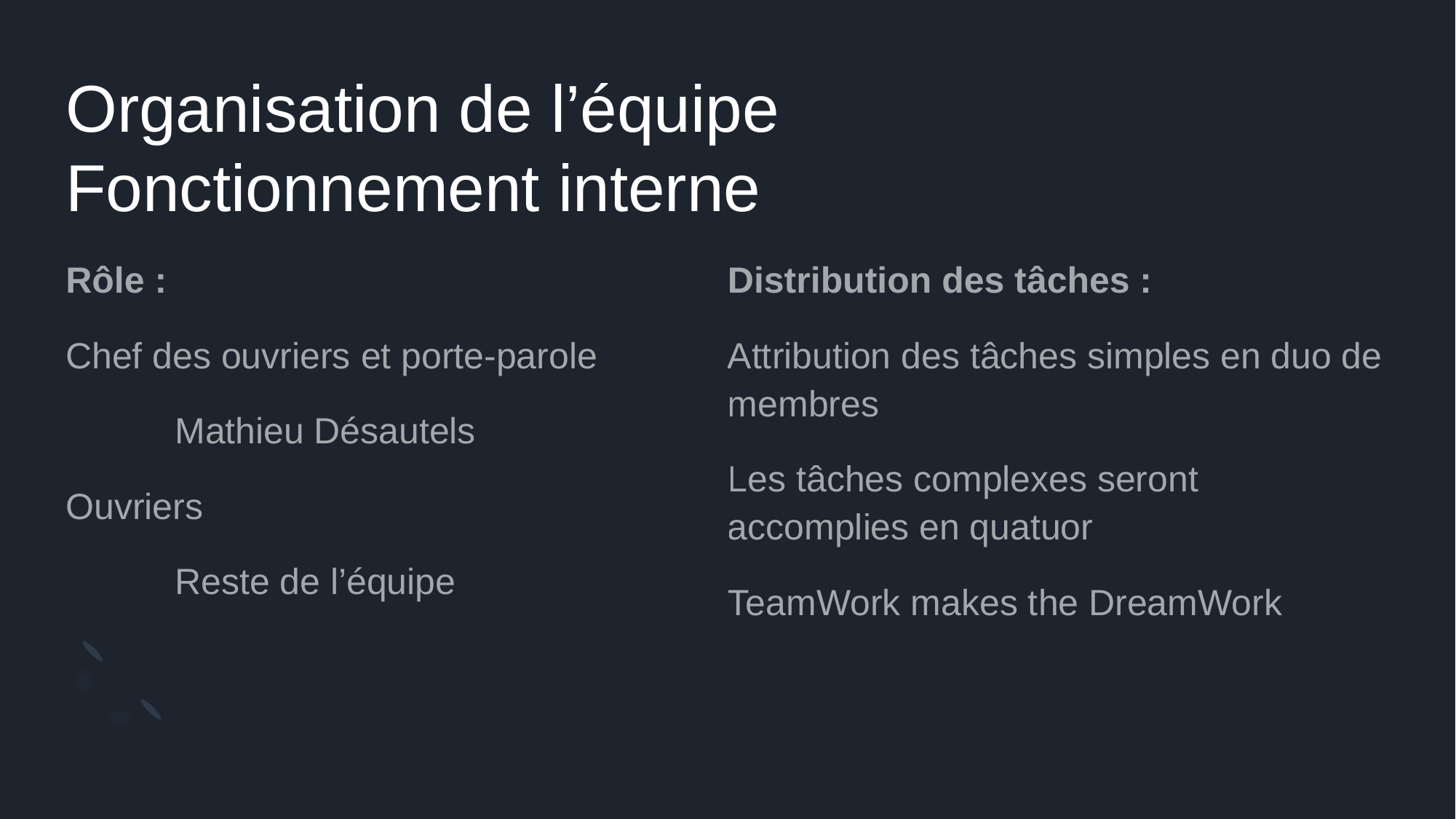

# Organisation de l’équipe Fonctionnement interne
Rôle :
Chef des ouvriers et porte-parole
	Mathieu Désautels
Ouvriers
	Reste de l’équipe

Distribution des tâches :
Attribution des tâches simples en duo de membres
Les tâches complexes seront accomplies en quatuor
TeamWork makes the DreamWork